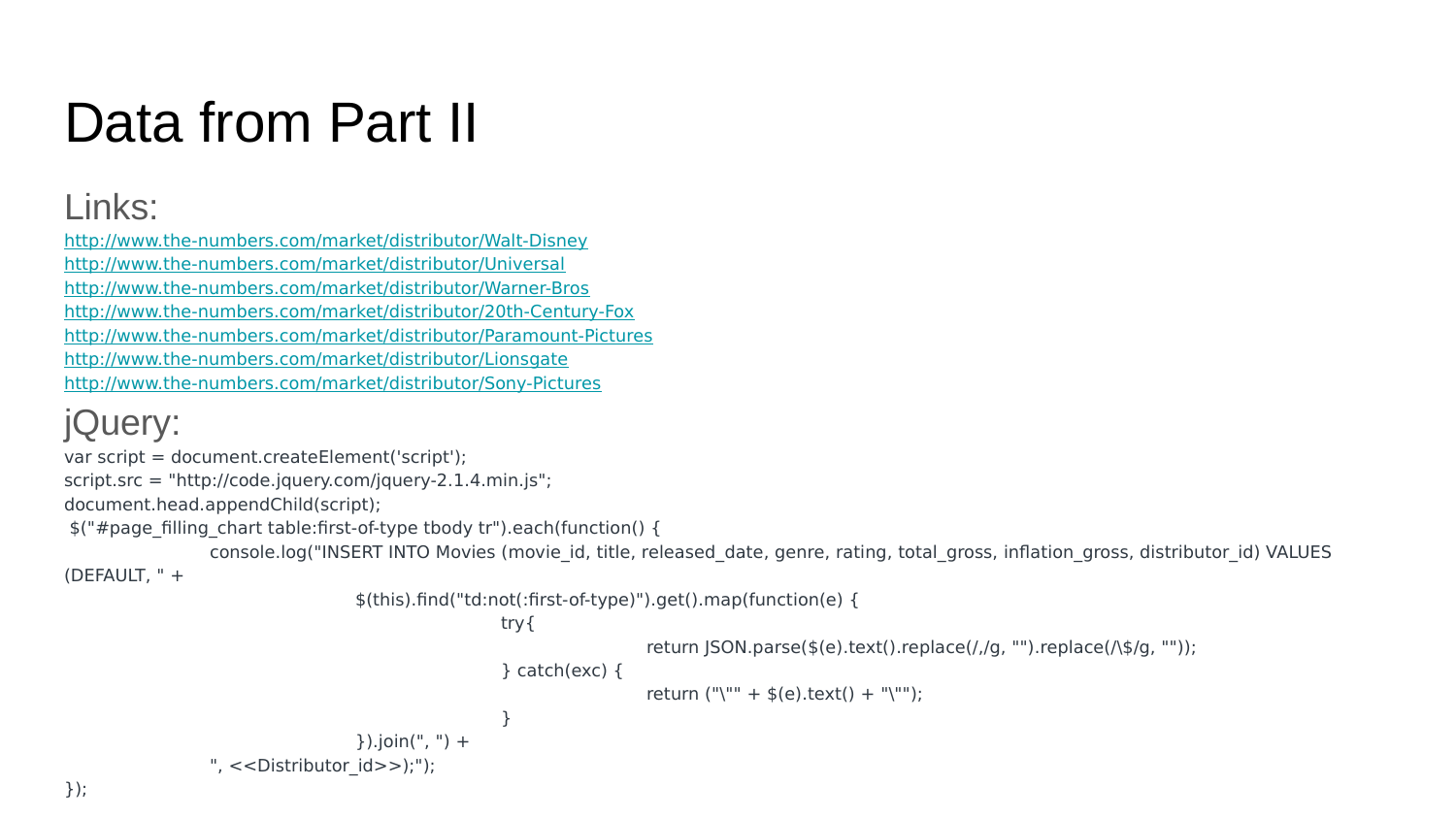

# Data from Part II
Links:
http://www.the-numbers.com/market/distributor/Walt-Disney
http://www.the-numbers.com/market/distributor/Universal
http://www.the-numbers.com/market/distributor/Warner-Bros
http://www.the-numbers.com/market/distributor/20th-Century-Fox
http://www.the-numbers.com/market/distributor/Paramount-Pictures
http://www.the-numbers.com/market/distributor/Lionsgate
http://www.the-numbers.com/market/distributor/Sony-Pictures
jQuery:
var script = document.createElement('script');
script.src = "http://code.jquery.com/jquery-2.1.4.min.js";
document.head.appendChild(script);
 $("#page_filling_chart table:first-of-type tbody tr").each(function() {
	console.log("INSERT INTO Movies (movie_id, title, released_date, genre, rating, total_gross, inflation_gross, distributor_id) VALUES (DEFAULT, " +
 		$(this).find("td:not(:first-of-type)").get().map(function(e) {
			try{
				return JSON.parse($(e).text().replace(/,/g, "").replace(/\$/g, ""));
			} catch(exc) {
				return ("\"" + $(e).text() + "\"");
			}
		}).join(", ") +
	", <<Distributor_id>>);");
});